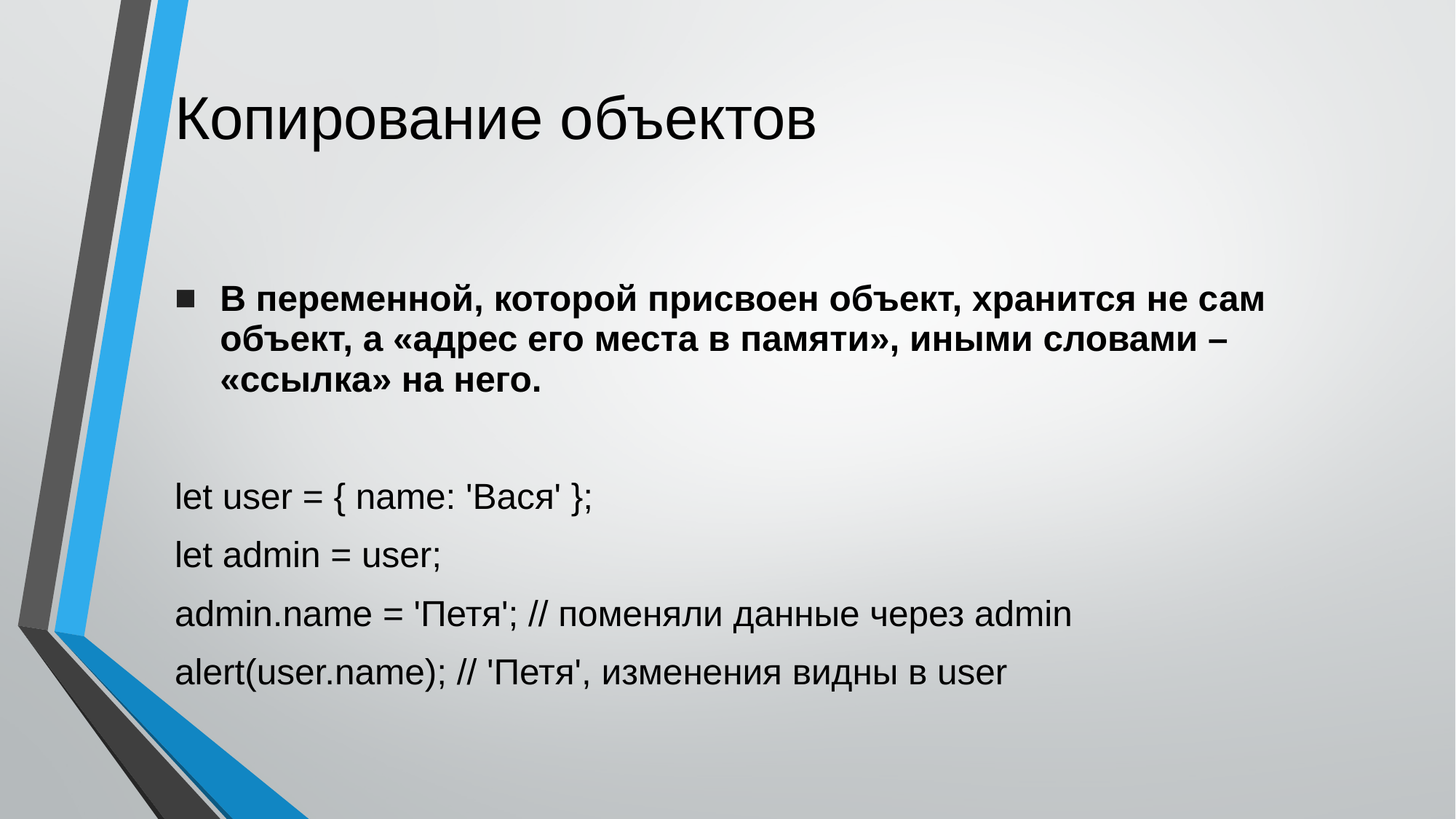

# Копирование объектов
В переменной, которой присвоен объект, хранится не сам объект, а «адрес его места в памяти», иными словами – «ссылка» на него.

let user = { name: 'Вася' };
let admin = user;
admin.name = 'Петя'; // поменяли данные через admin
alert(user.name); // 'Петя', изменения видны в user